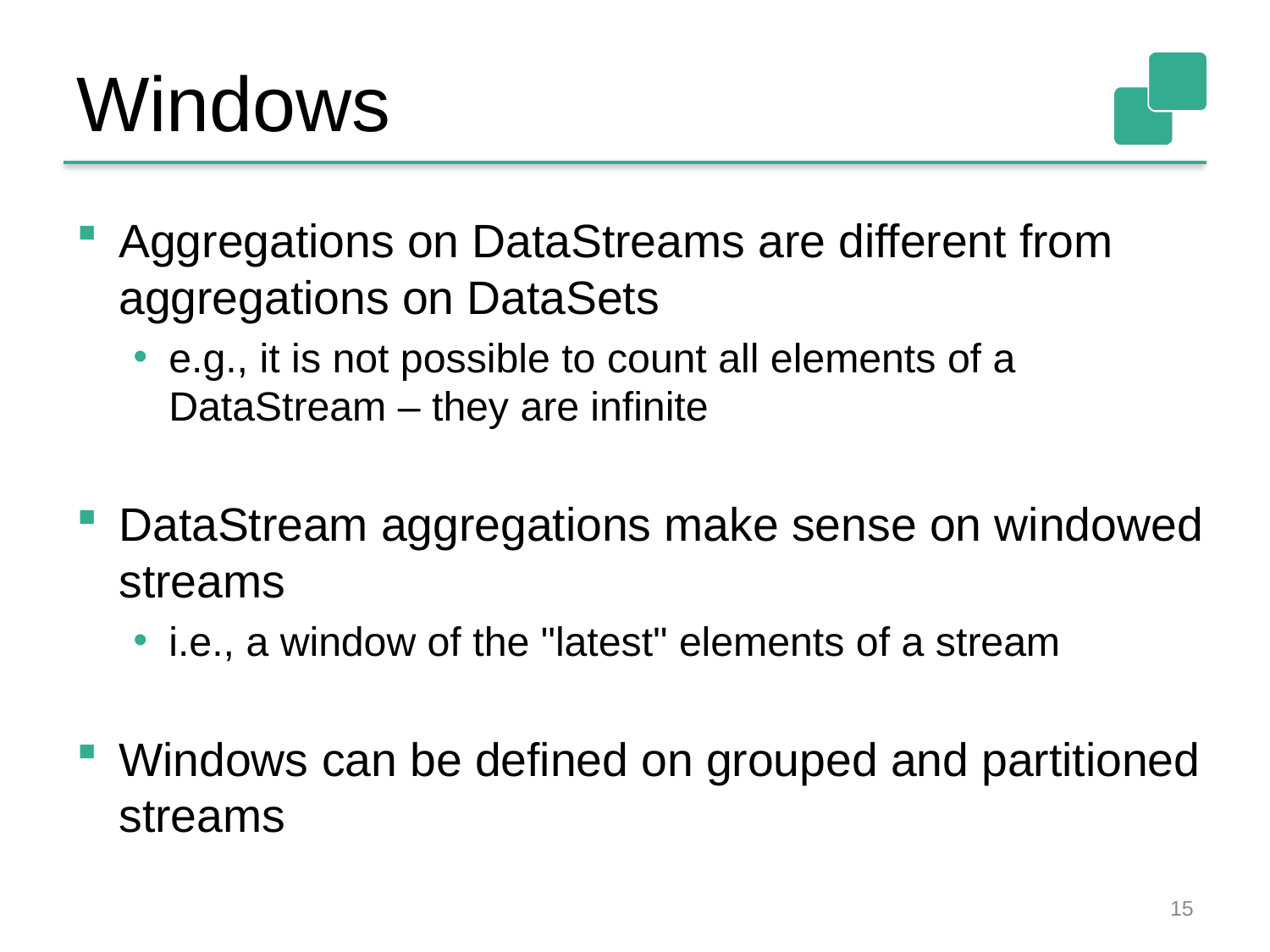

# Windows
Aggregations on DataStreams are different from aggregations on DataSets
e.g., it is not possible to count all elements of a DataStream – they are infinite

DataStream aggregations make sense on windowed streams
i.e., a window of the "latest" elements of a stream

Windows can be defined on grouped and partitioned streams
15